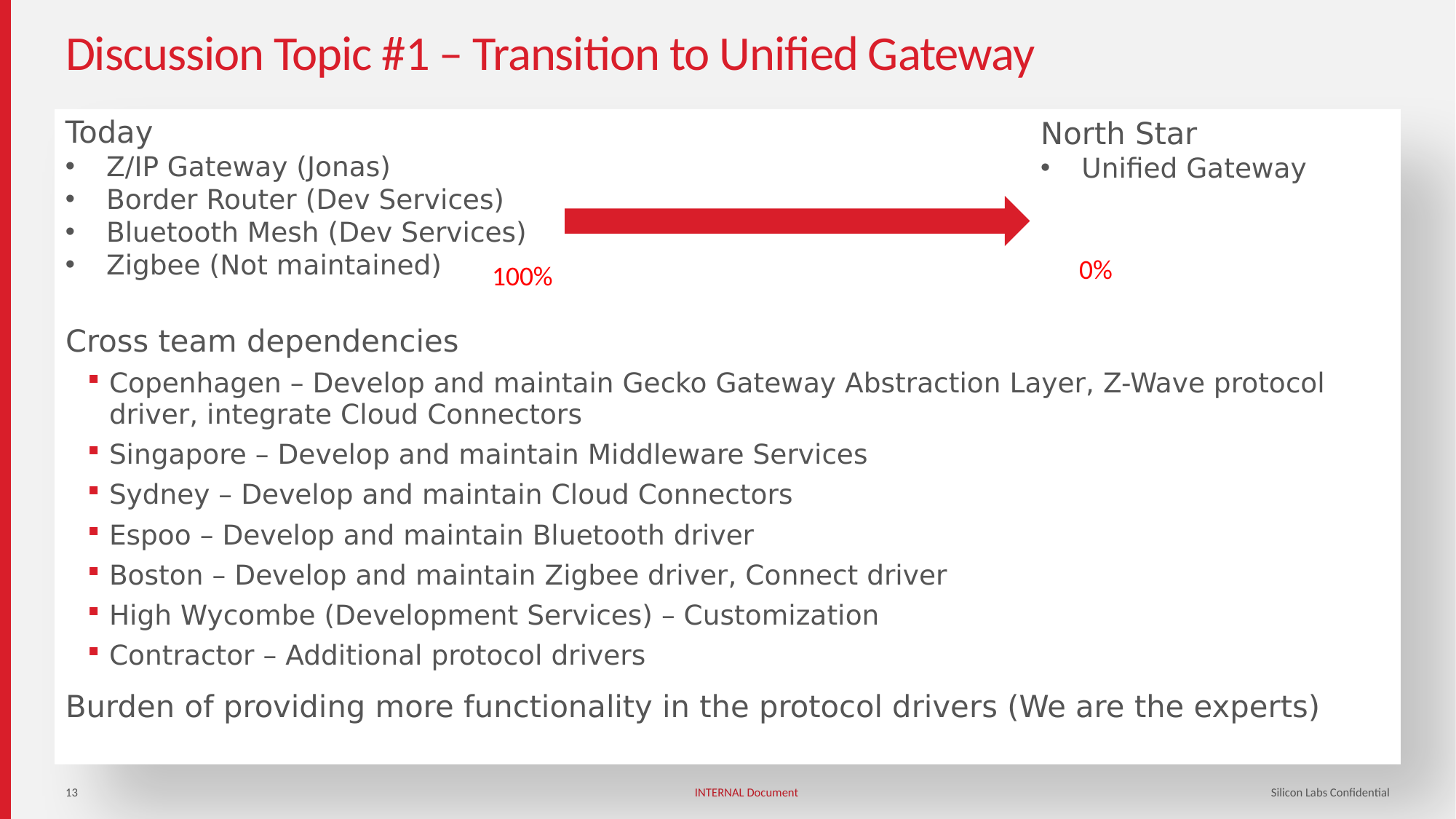

# Discussion Topic #1 – Transition to Unified Gateway
Today
Z/IP Gateway (Jonas)
Border Router (Dev Services)
Bluetooth Mesh (Dev Services)
Zigbee (Not maintained)

North Star
Unified Gateway

0%
100%
Cross team dependencies
Copenhagen – Develop and maintain Gecko Gateway Abstraction Layer, Z-Wave protocol driver, integrate Cloud Connectors
Singapore – Develop and maintain Middleware Services
Sydney – Develop and maintain Cloud Connectors
Espoo – Develop and maintain Bluetooth driver
Boston – Develop and maintain Zigbee driver, Connect driver
High Wycombe (Development Services) – Customization
Contractor – Additional protocol drivers
Burden of providing more functionality in the protocol drivers (We are the experts)

13
Silicon Labs Confidential